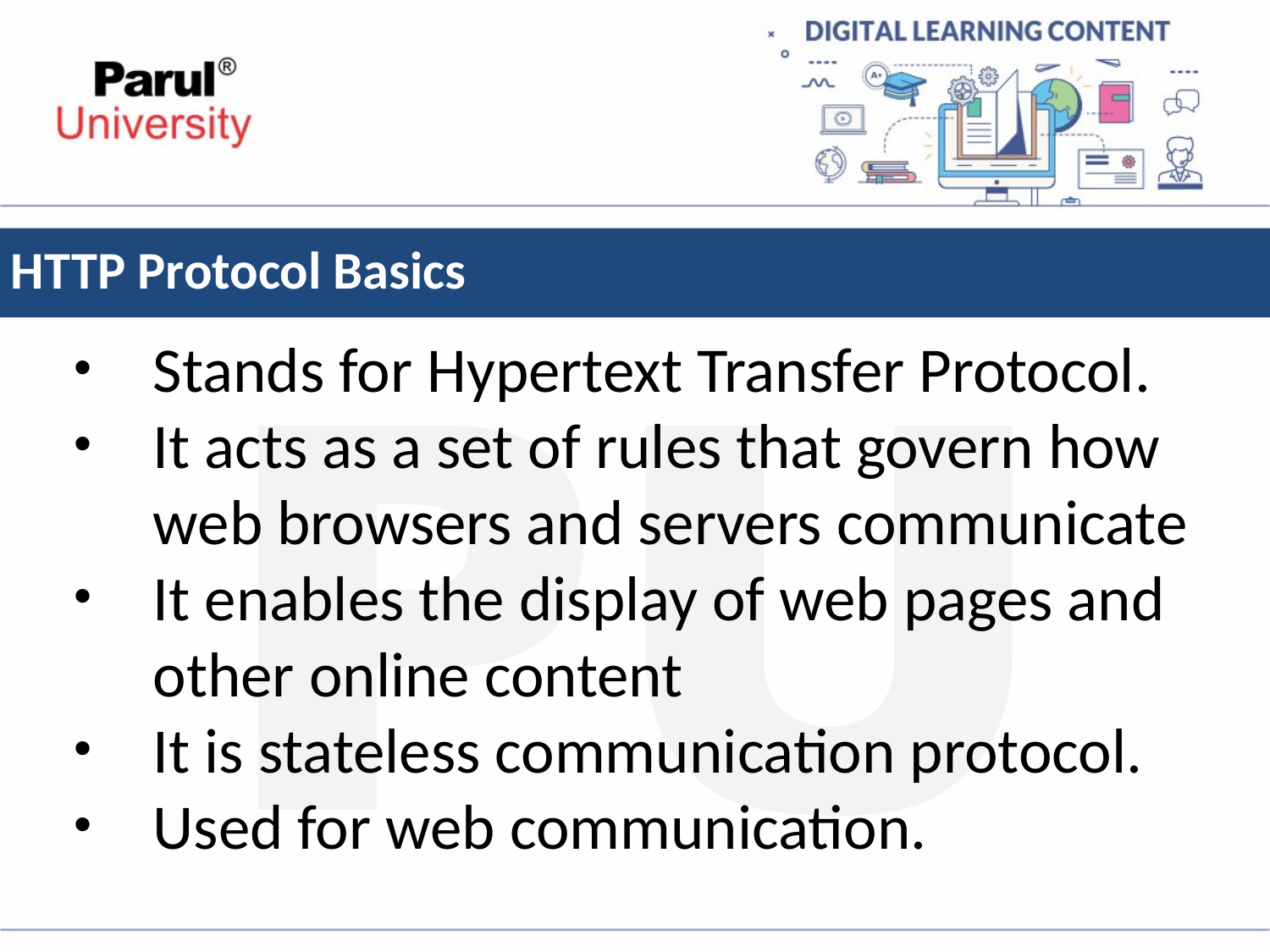

# HTTP Protocol Basics
Stands for Hypertext Transfer Protocol.
It acts as a set of rules that govern how web browsers and servers communicate
It enables the display of web pages and other online content
It is stateless communication protocol.
Used for web communication.